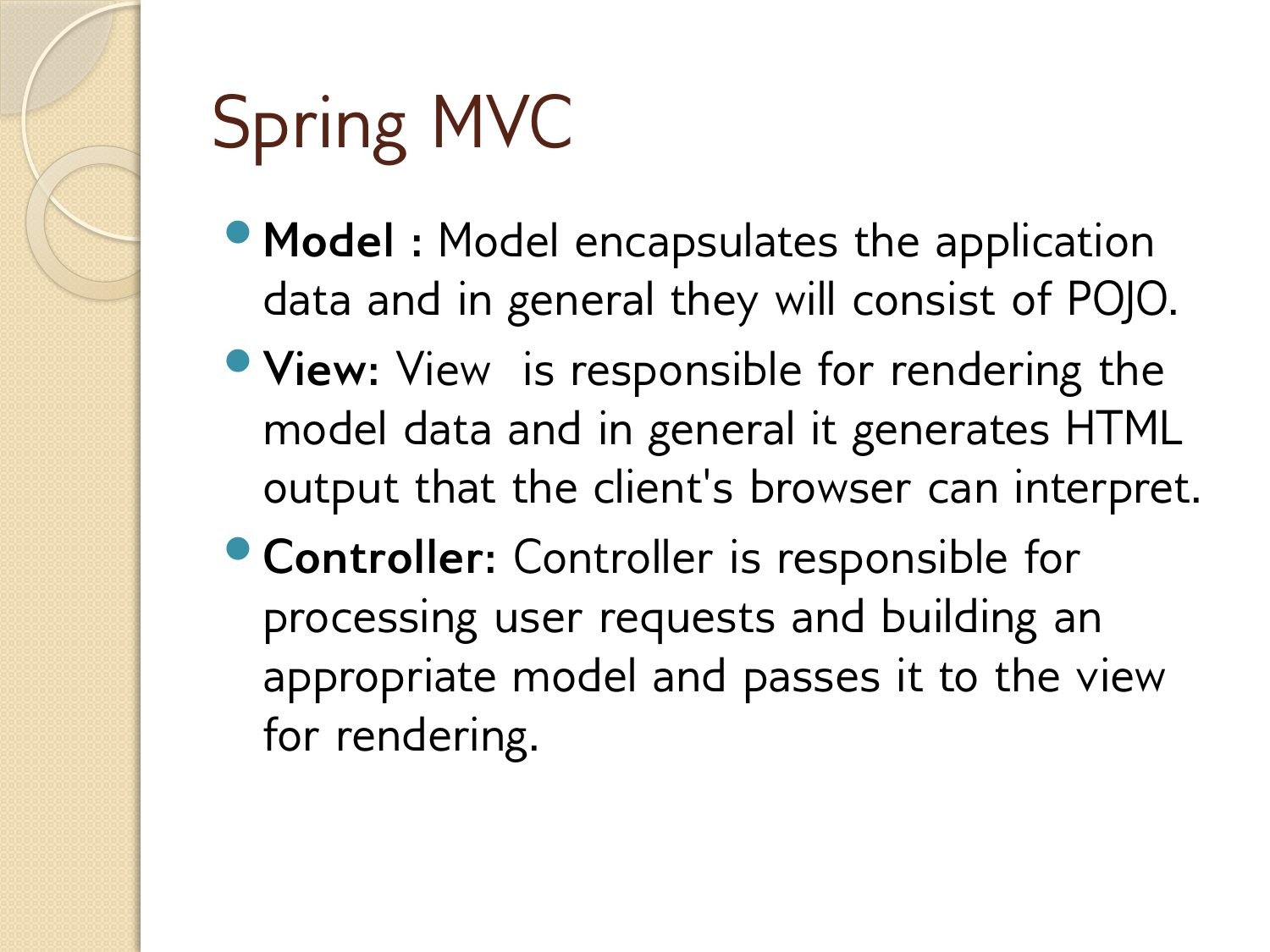

# Spring MVC
Model : Model encapsulates the application data and in general they will consist of POJO.
View: View  is responsible for rendering the model data and in general it generates HTML output that the client's browser can interpret.
Controller: Controller is responsible for processing user requests and building an appropriate model and passes it to the view for rendering.